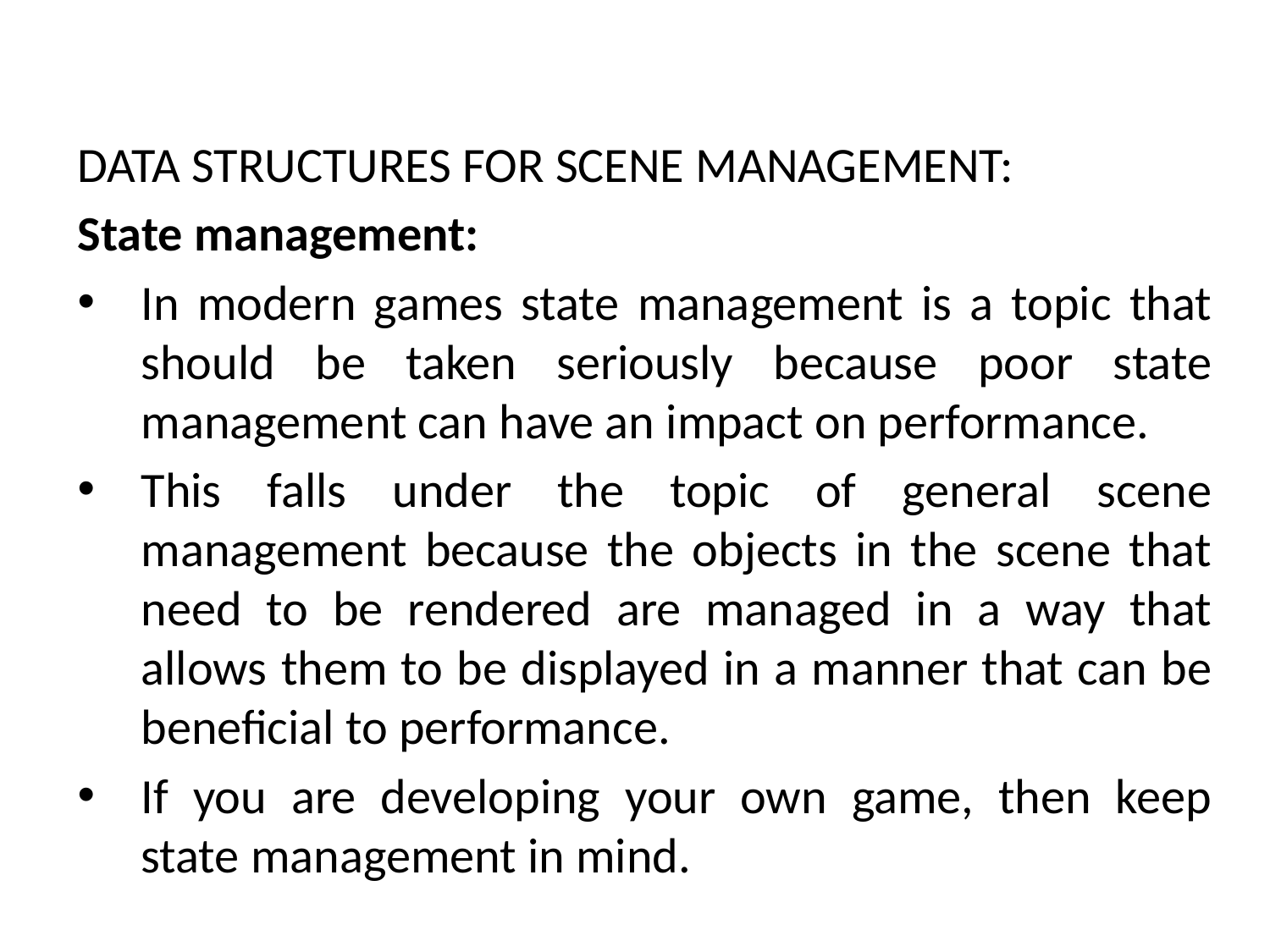

DATA STRUCTURES FOR SCENE MANAGEMENT:
State management:
In modern games state management is a topic that should be taken seriously because poor state management can have an impact on performance.
This falls under the topic of general scene management because the objects in the scene that need to be rendered are managed in a way that allows them to be displayed in a manner that can be beneficial to performance.
If you are developing your own game, then keep state management in mind.
# Data Structures and Algorithms for Game Programming